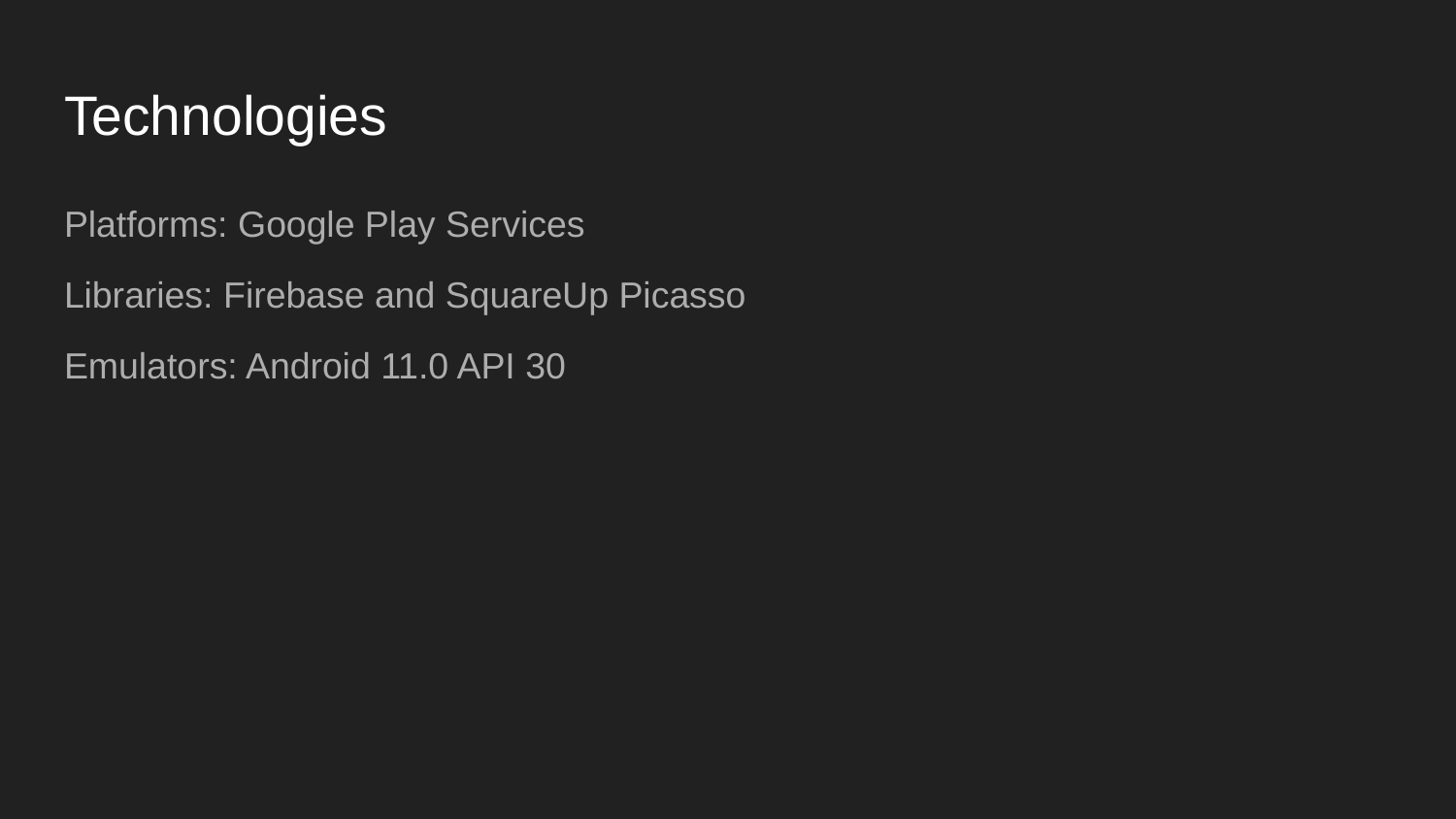

# Technologies
Platforms: Google Play Services
Libraries: Firebase and SquareUp Picasso
Emulators: Android 11.0 API 30